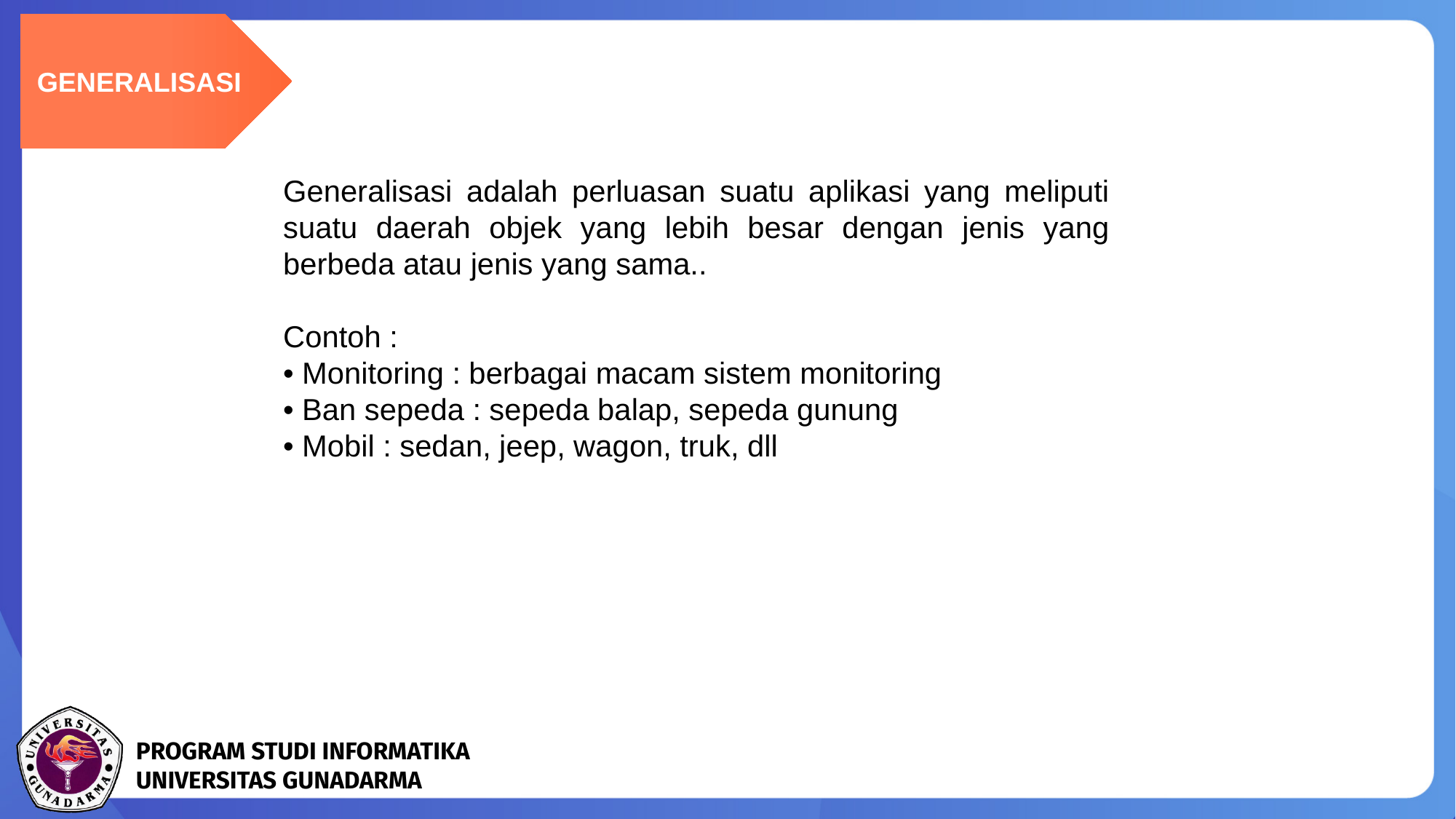

GENERALISASI
Generalisasi adalah perluasan suatu aplikasi yang meliputi suatu daerah objek yang lebih besar dengan jenis yang berbeda atau jenis yang sama..

Contoh :
• Monitoring : berbagai macam sistem monitoring
• Ban sepeda : sepeda balap, sepeda gunung
• Mobil : sedan, jeep, wagon, truk, dll